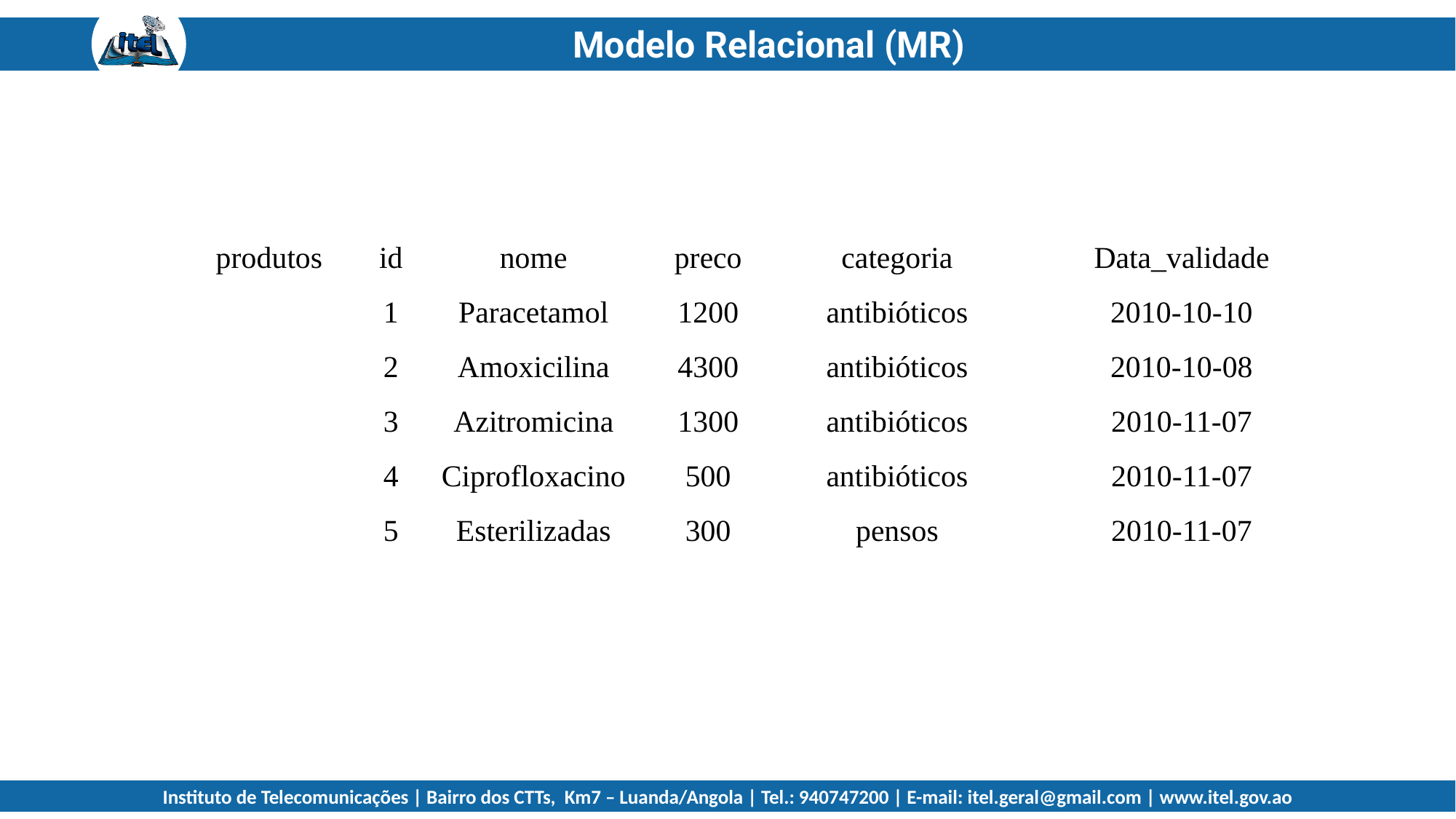

Modelo Relacional (MR)
| produtos | id | nome | preco | categoria | Data\_validade |
| --- | --- | --- | --- | --- | --- |
|  | 1 | Paracetamol | 1200 | antibióticos | 2010-10-10 |
|  | 2 | Amoxicilina | 4300 | antibióticos | 2010-10-08 |
|  | 3 | Azitromicina | 1300 | antibióticos | 2010-11-07 |
|  | 4 | Ciprofloxacino | 500 | antibióticos | 2010-11-07 |
|  | 5 | Esterilizadas | 300 | pensos | 2010-11-07 |